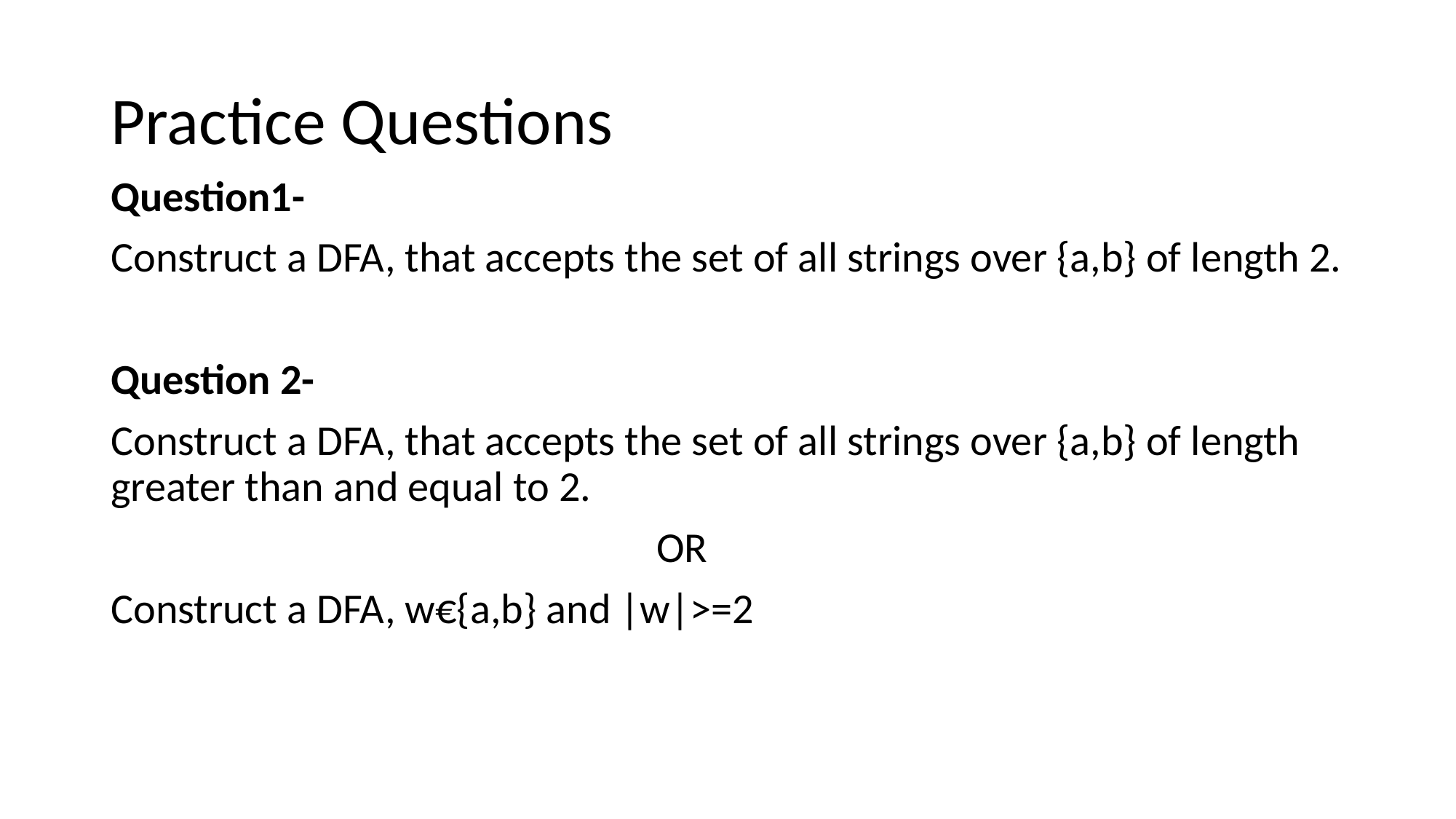

# Practice Questions
Question1-
Construct a DFA, that accepts the set of all strings over {a,b} of length 2.

Question 2-
Construct a DFA, that accepts the set of all strings over {a,b} of length greater than and equal to 2.
					OR
Construct a DFA, w€{a,b} and |w|>=2